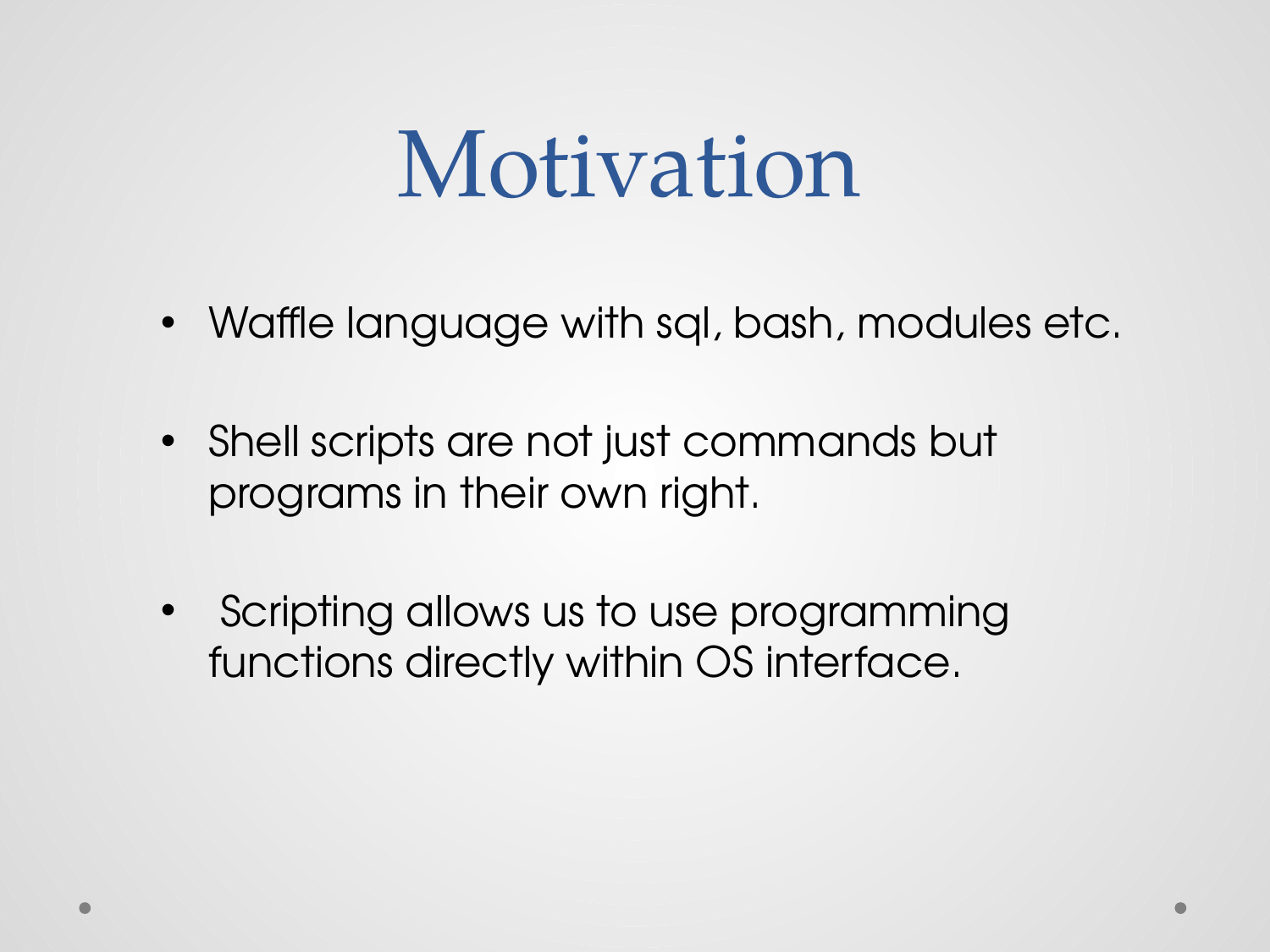

# Motivation
Waffle language with sql, bash, modules etc.

Shell scripts are not just commands but programs in their own right.

 Scripting allows us to use programming functions directly within OS interface.